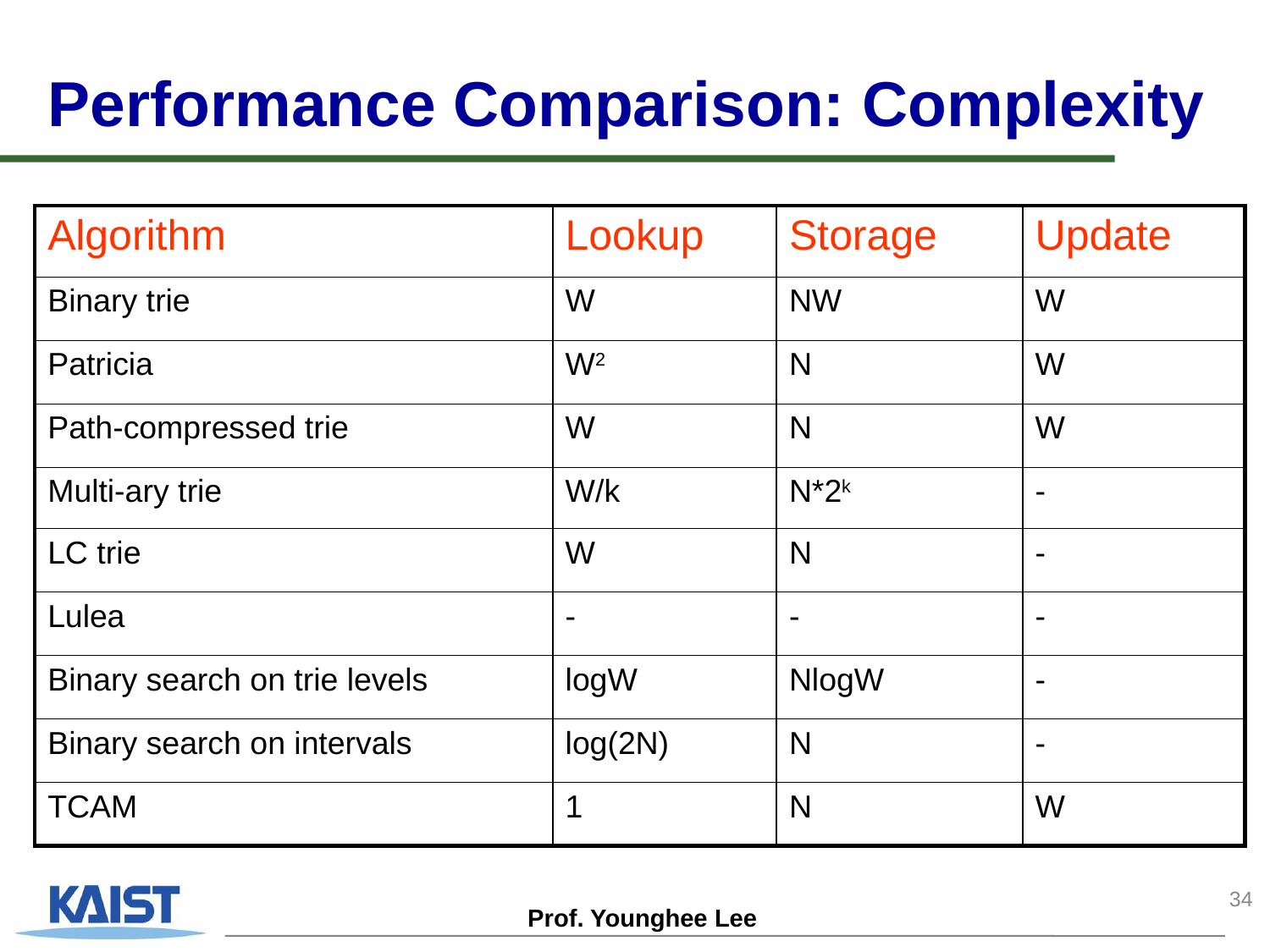

# Performance Comparison: Complexity
| Algorithm | Lookup | Storage | Update |
| --- | --- | --- | --- |
| Binary trie | W | NW | W |
| Patricia | W2 | N | W |
| Path-compressed trie | W | N | W |
| Multi-ary trie | W/k | N\*2k | - |
| LC trie | W | N | - |
| Lulea | - | - | - |
| Binary search on trie levels | logW | NlogW | - |
| Binary search on intervals | log(2N) | N | - |
| TCAM | 1 | N | W |
34